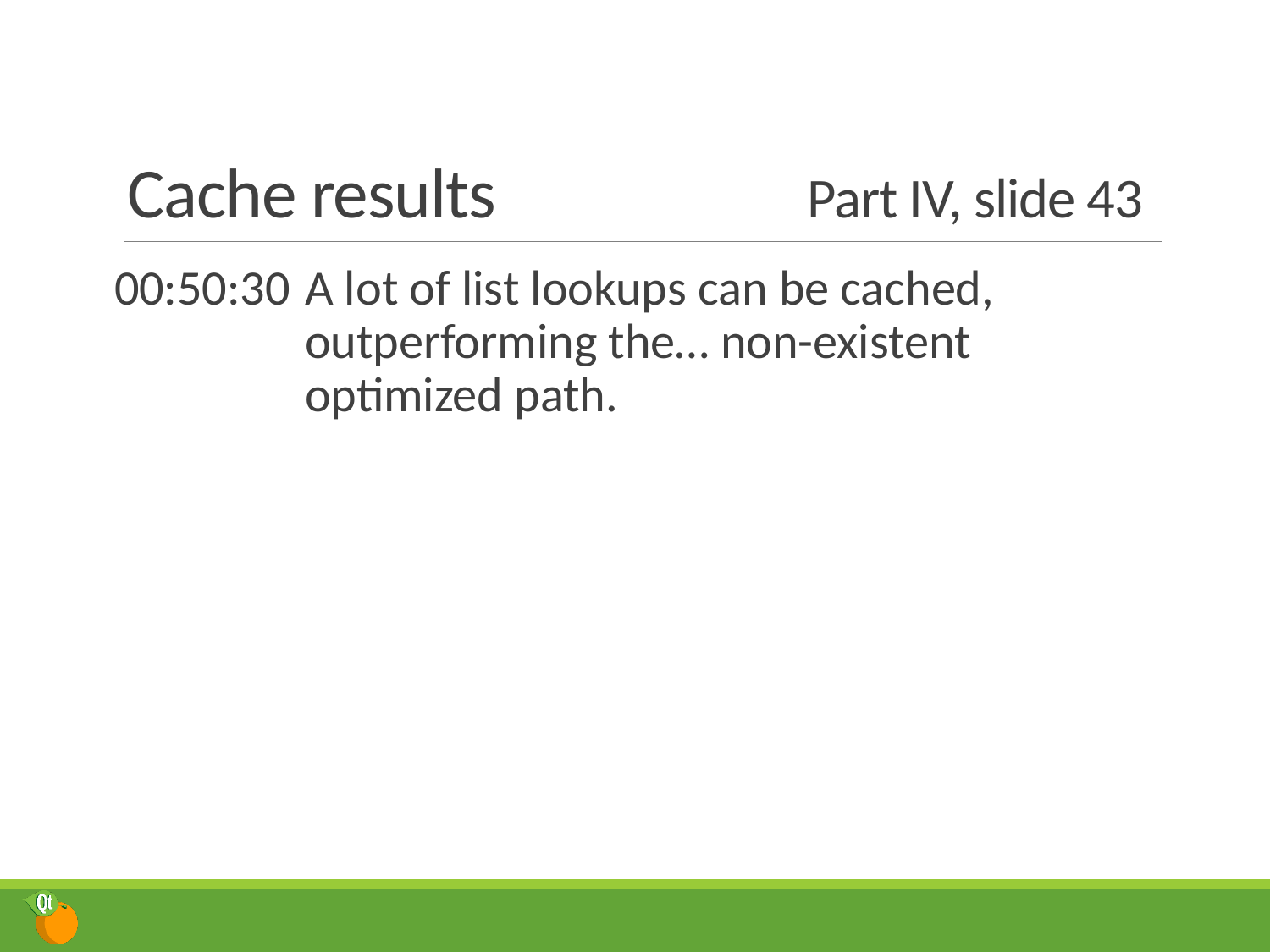

# Cache results	Part IV, slide 43
00:50:30	A lot of list lookups can be cached, outperforming the… non-existent optimized path.